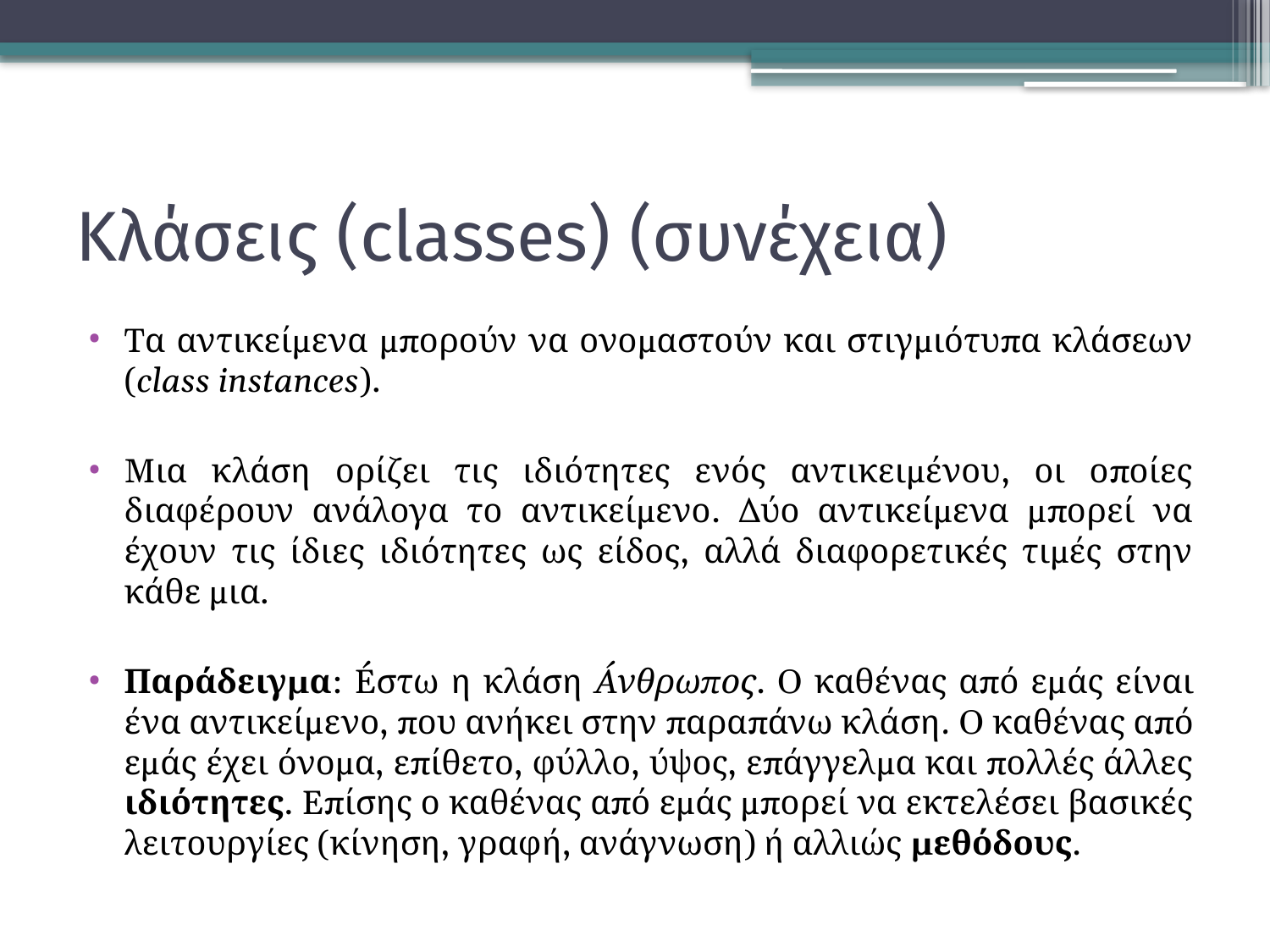

# Κλάσεις (classes) (συνέχεια)
Τα αντικείμενα μπορούν να ονομαστούν και στιγμιότυπα κλάσεων (class instances).

Μια κλάση ορίζει τις ιδιότητες ενός αντικειμένου, οι οποίες διαφέρουν ανάλογα το αντικείμενο. Δύο αντικείμενα μπορεί να έχουν τις ίδιες ιδιότητες ως είδος, αλλά διαφορετικές τιμές στην κάθε μια.

Παράδειγμα: Έστω η κλάση Άνθρωπος. Ο καθένας από εμάς είναι ένα αντικείμενο, που ανήκει στην παραπάνω κλάση. Ο καθένας από εμάς έχει όνομα, επίθετο, φύλλο, ύψος, επάγγελμα και πολλές άλλες ιδιότητες. Επίσης ο καθένας από εμάς μπορεί να εκτελέσει βασικές λειτουργίες (κίνηση, γραφή, ανάγνωση) ή αλλιώς μεθόδους.